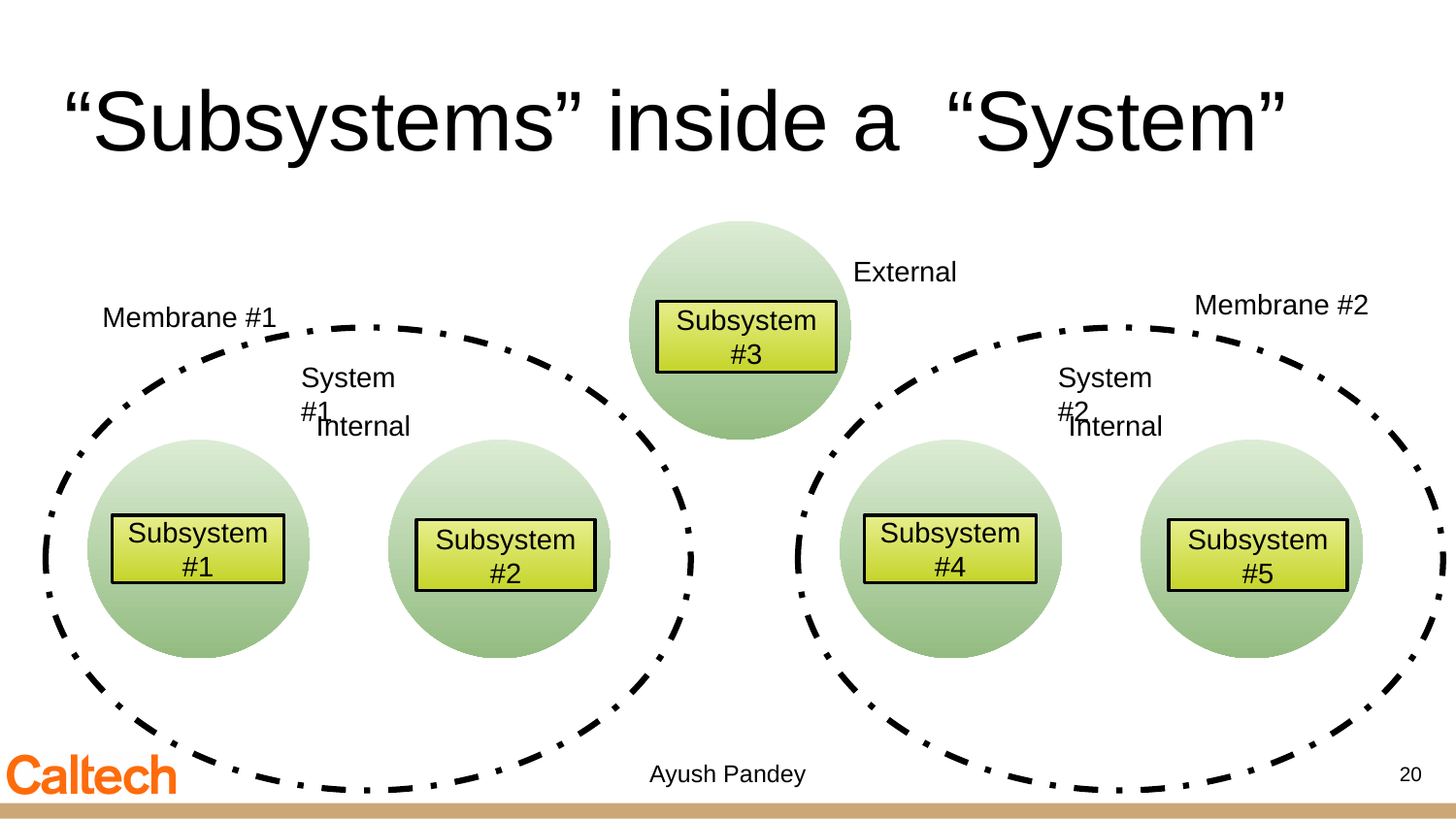

# “Subsystems” inside a  “System”

External
Membrane #2
Membrane #1
Subsystem #3

System #1
System #2
Internal
Internal

Subsystem #1
Subsystem #4
Subsystem #2
Subsystem #5
20